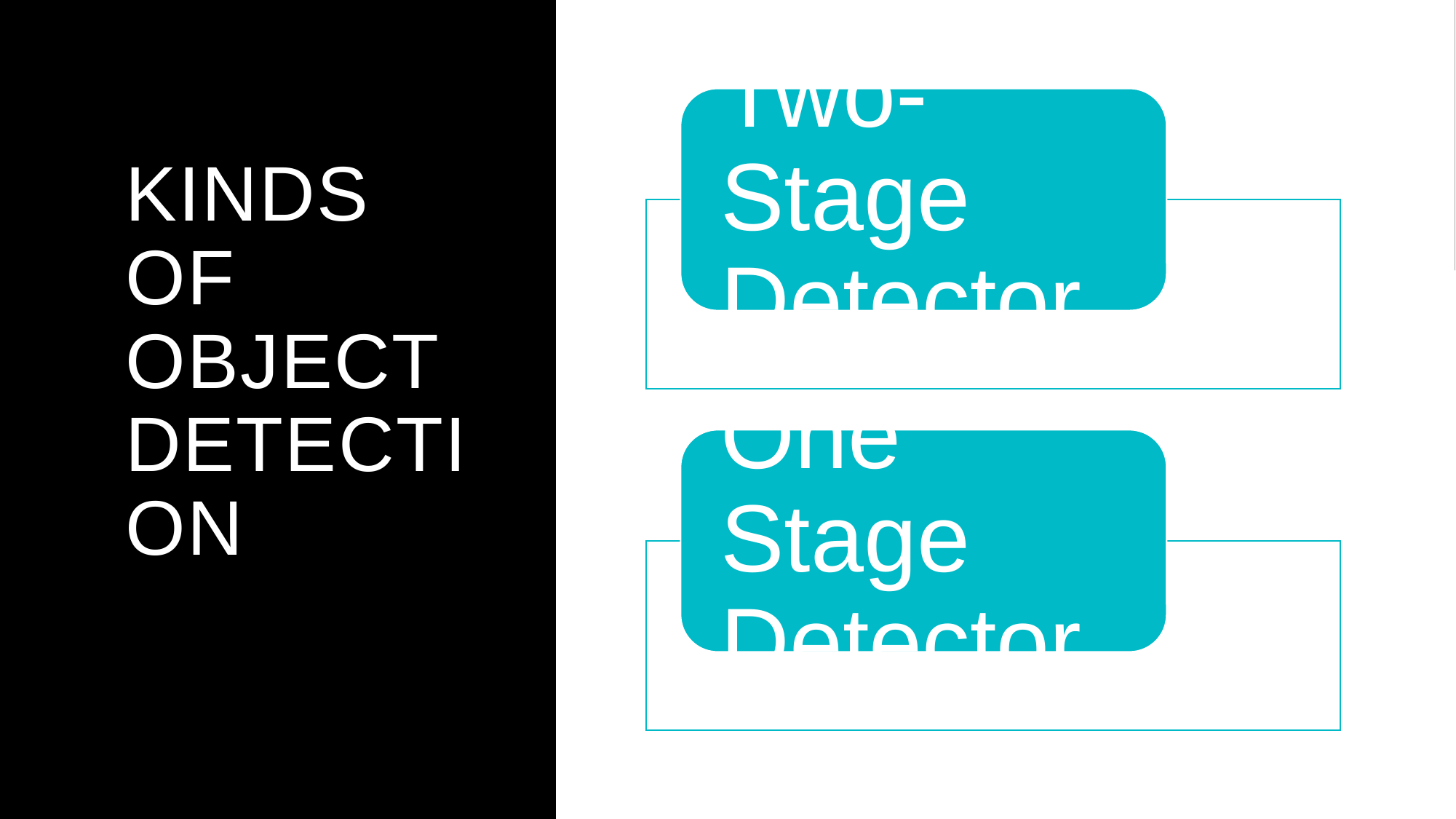

# Kinds of Object Detection
Two-Stage Detector
One Stage Detector